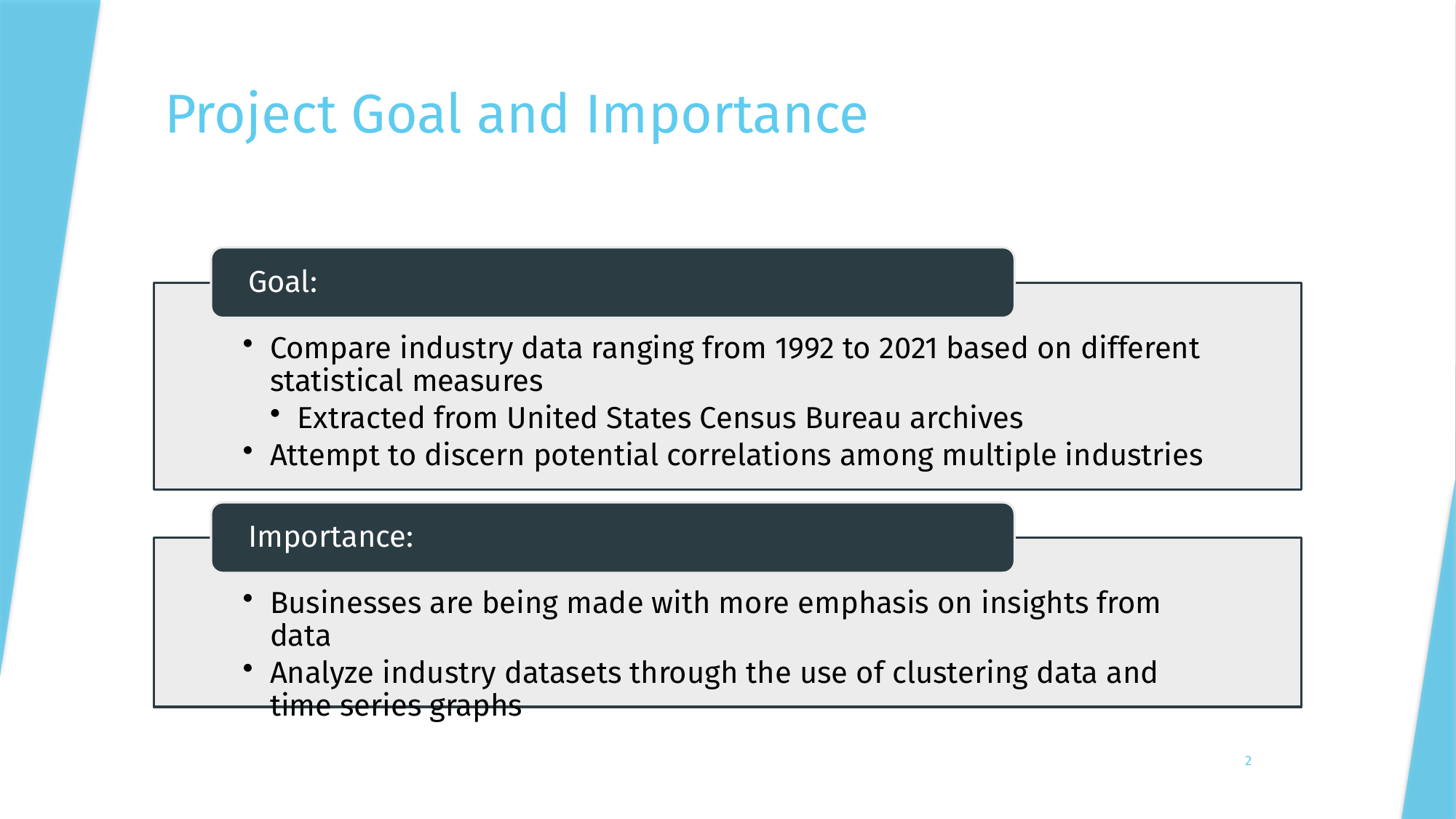

# Project Goal and Importance
Compare industry data ranging from 1992 to 2021 based on different statistical measures
Extracted from United States Census Bureau archives
Attempt to discern potential correlations among multiple industries
Goal:
Businesses are being made with more emphasis on insights from data
Analyze industry datasets through the use of clustering data and time series graphs
Importance:

2